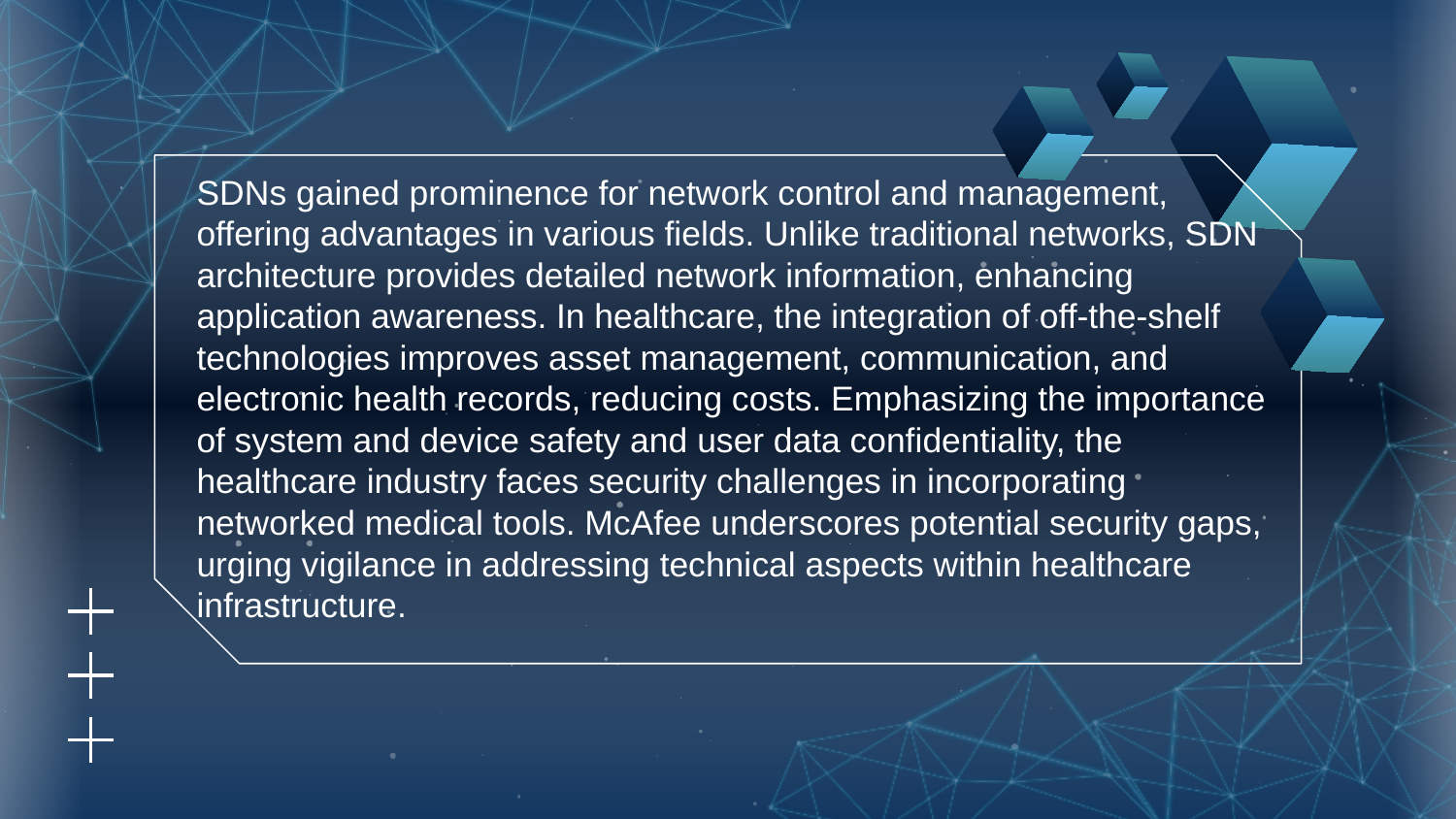

SDNs gained prominence for network control and management, offering advantages in various fields. Unlike traditional networks, SDN architecture provides detailed network information, enhancing application awareness. In healthcare, the integration of off-the-shelf technologies improves asset management, communication, and electronic health records, reducing costs. Emphasizing the importance of system and device safety and user data confidentiality, the healthcare industry faces security challenges in incorporating networked medical tools. McAfee underscores potential security gaps, urging vigilance in addressing technical aspects within healthcare infrastructure.